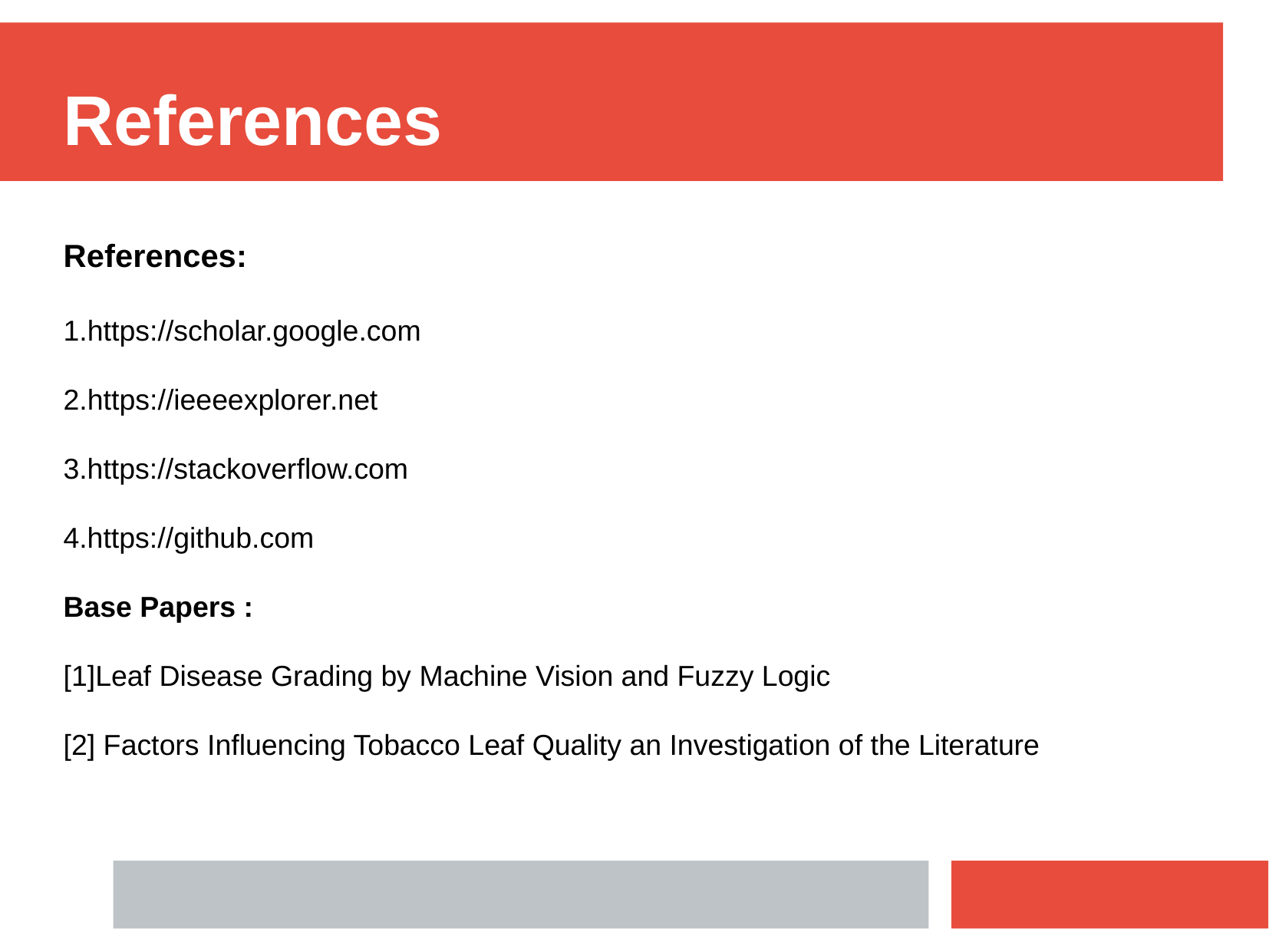

References
References:

1.https://scholar.google.com

2.https://ieeeexplorer.net

3.https://stackoverflow.com

4.https://github.com

Base Papers :

[1]Leaf Disease Grading by Machine Vision and Fuzzy Logic

[2] Factors Influencing Tobacco Leaf Quality an Investigation of the Literature